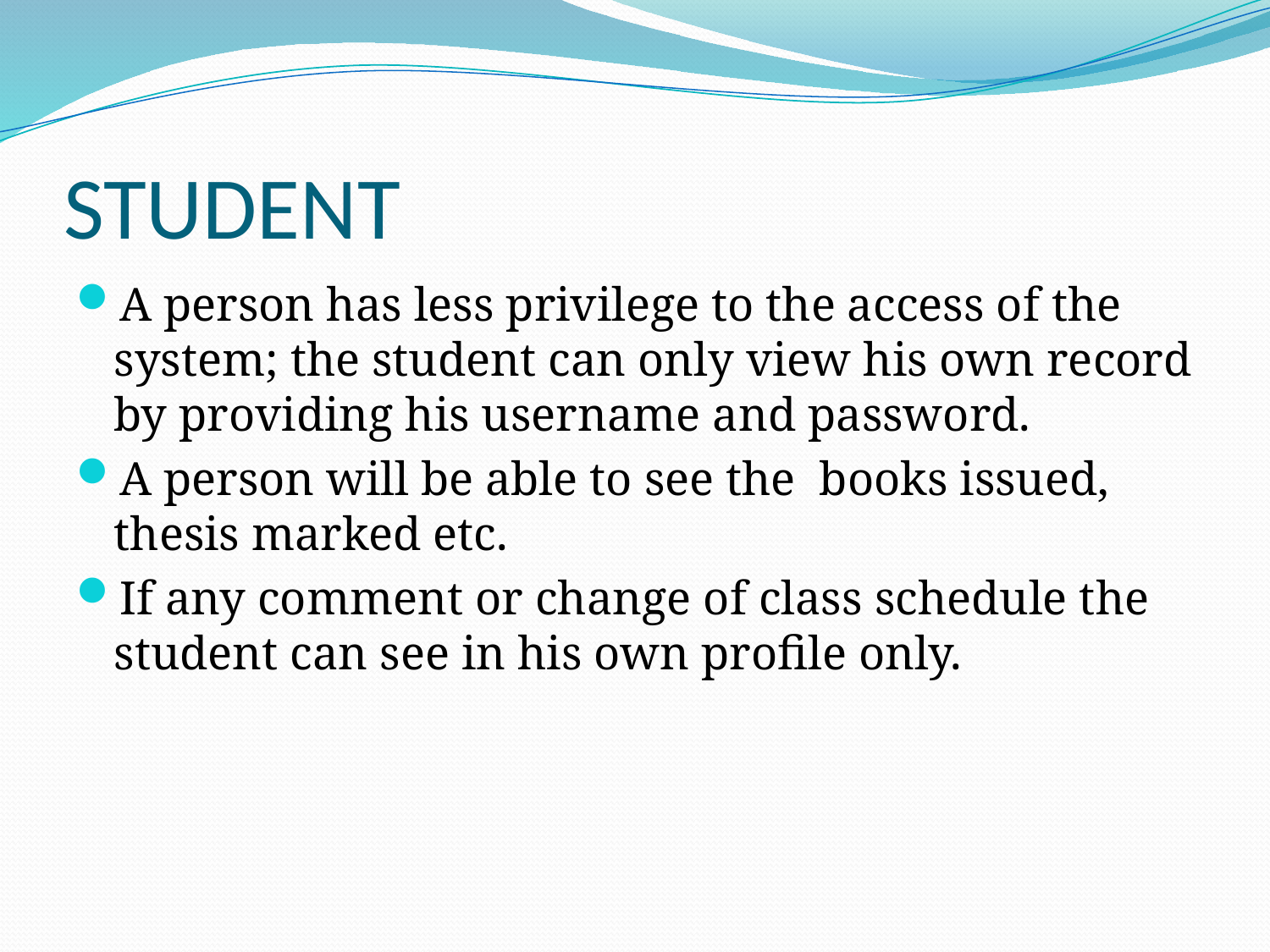

# STUDENT
A person has less privilege to the access of the system; the student can only view his own record by providing his username and password.
A person will be able to see the  books issued, thesis marked etc.
If any comment or change of class schedule the student can see in his own profile only.